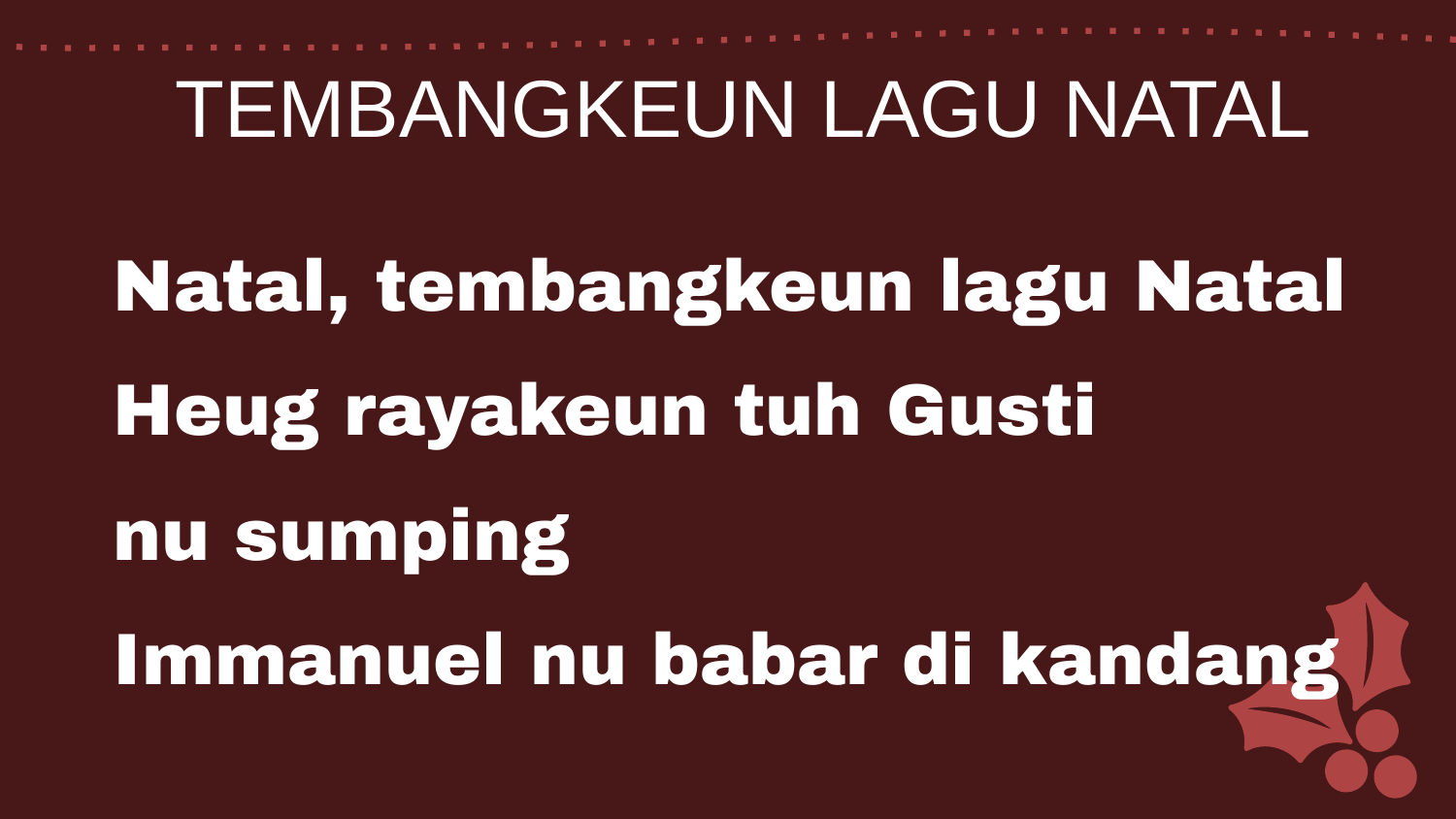

TEMBANGKEUN LAGU NATAL
Natal, tembangkeun lagu Natal
Heug rayakeun tuh Gusti
nu sumping
Immanuel nu babar di kandang